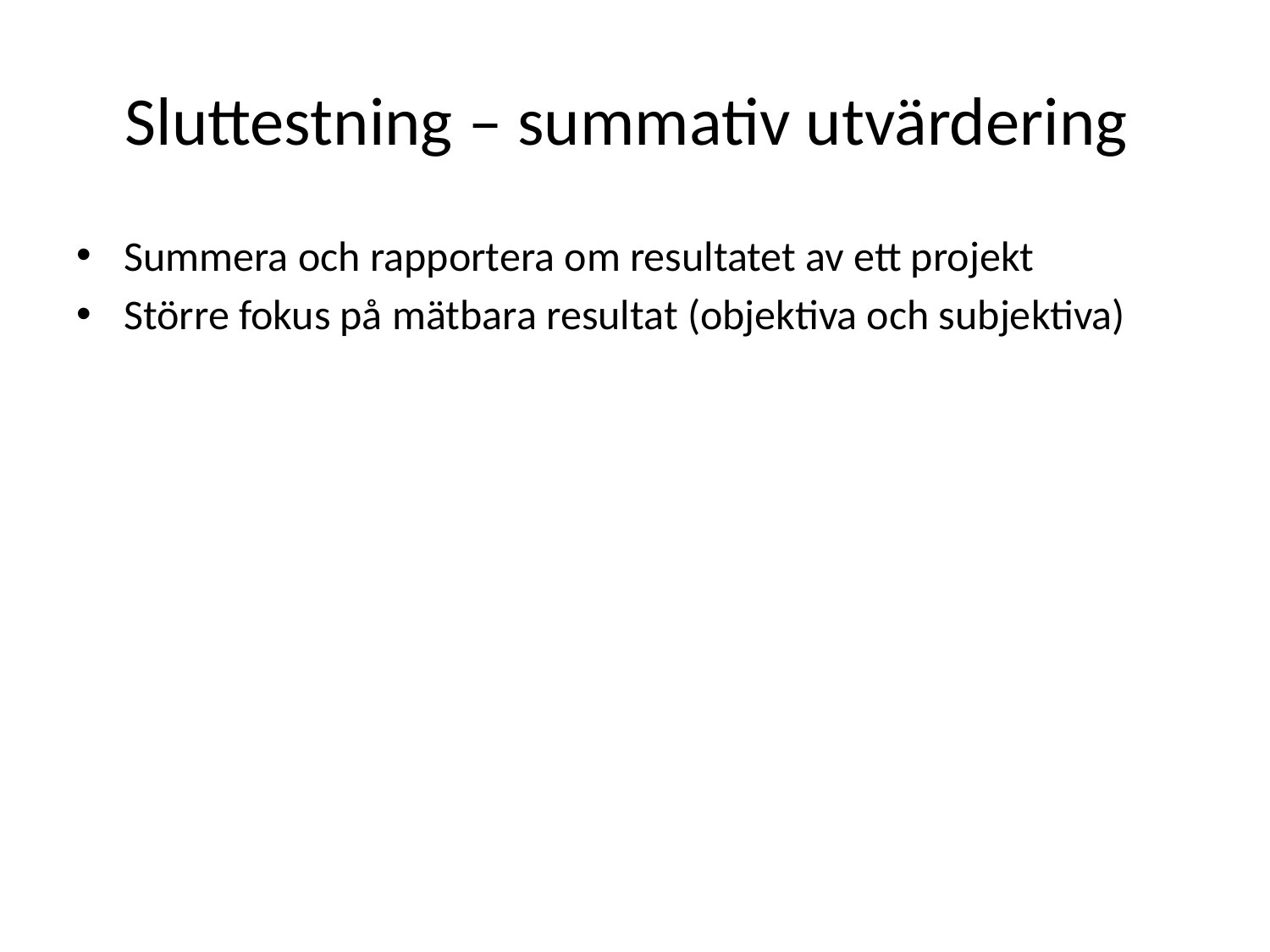

# Sluttestning – summativ utvärdering
Summera och rapportera om resultatet av ett projekt
Större fokus på mätbara resultat (objektiva och subjektiva)